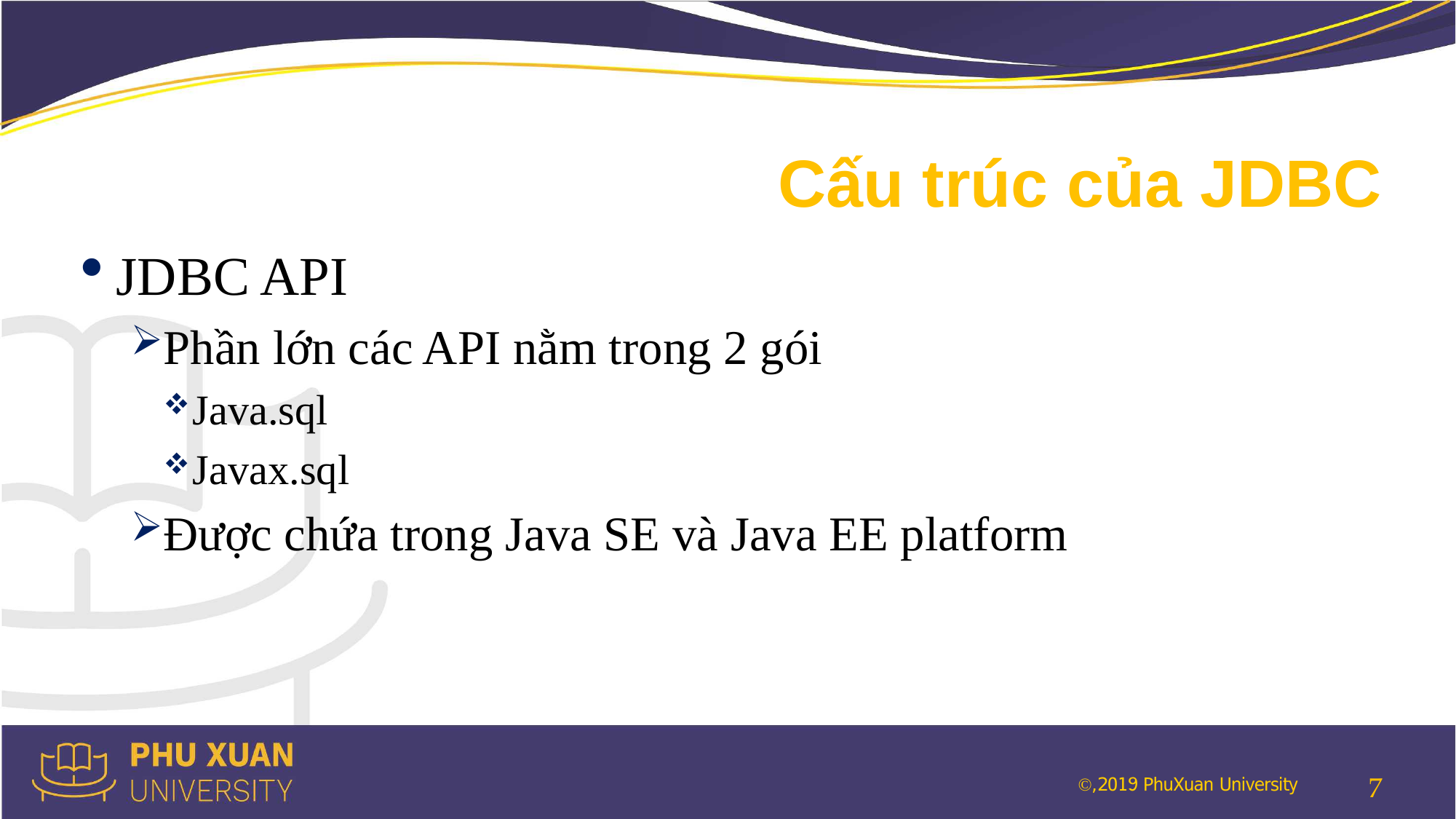

# Cấu trúc của JDBC
JDBC API
Phần lớn các API nằm trong 2 gói
Java.sql
Javax.sql
Được chứa trong Java SE và Java EE platform
7